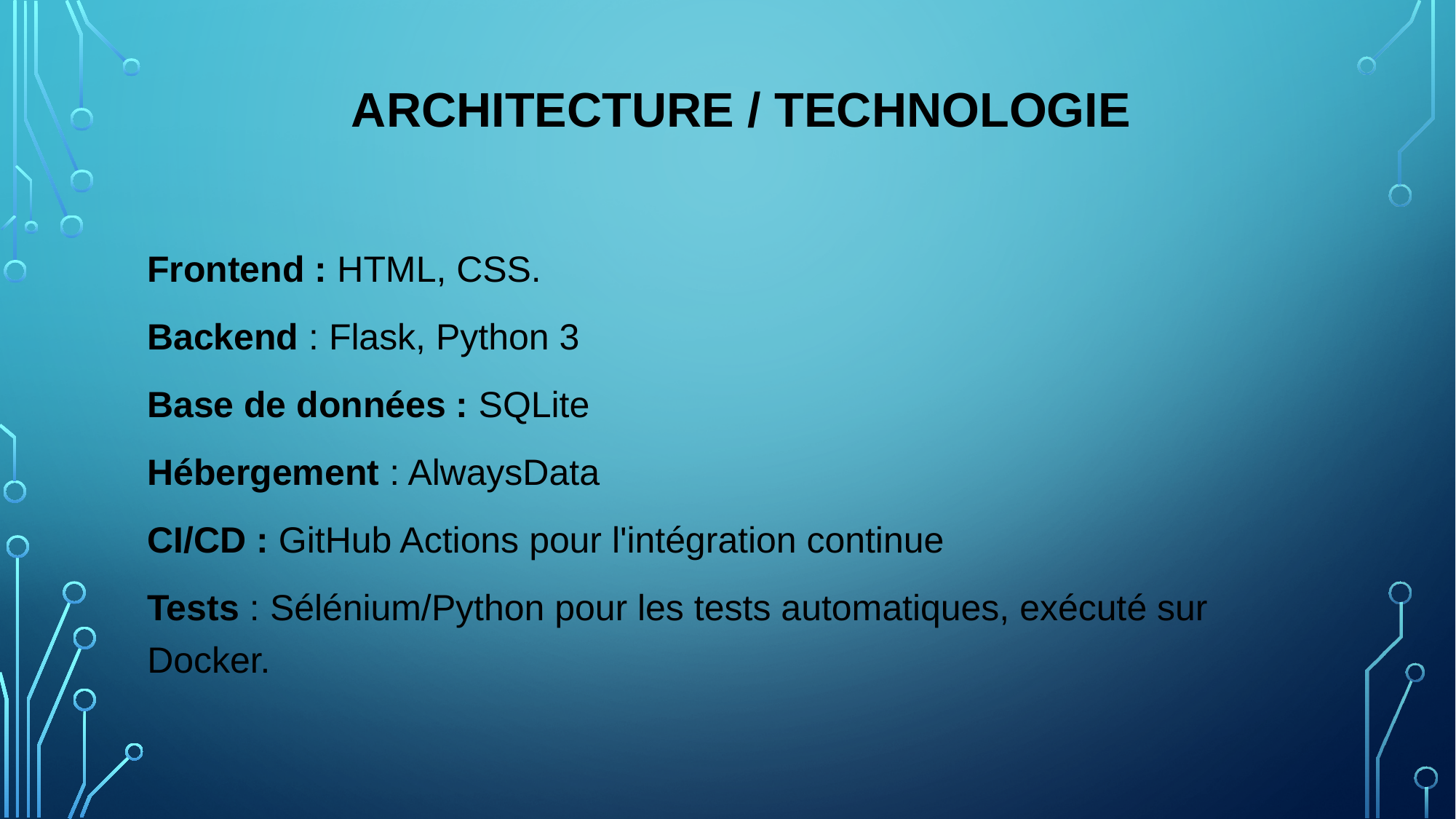

Architecture / Technologie

Frontend : HTML, CSS.
Backend : Flask, Python 3
Base de données : SQLite
Hébergement : AlwaysData
CI/CD : GitHub Actions pour l'intégration continue
Tests : Sélénium/Python pour les tests automatiques, exécuté sur Docker.